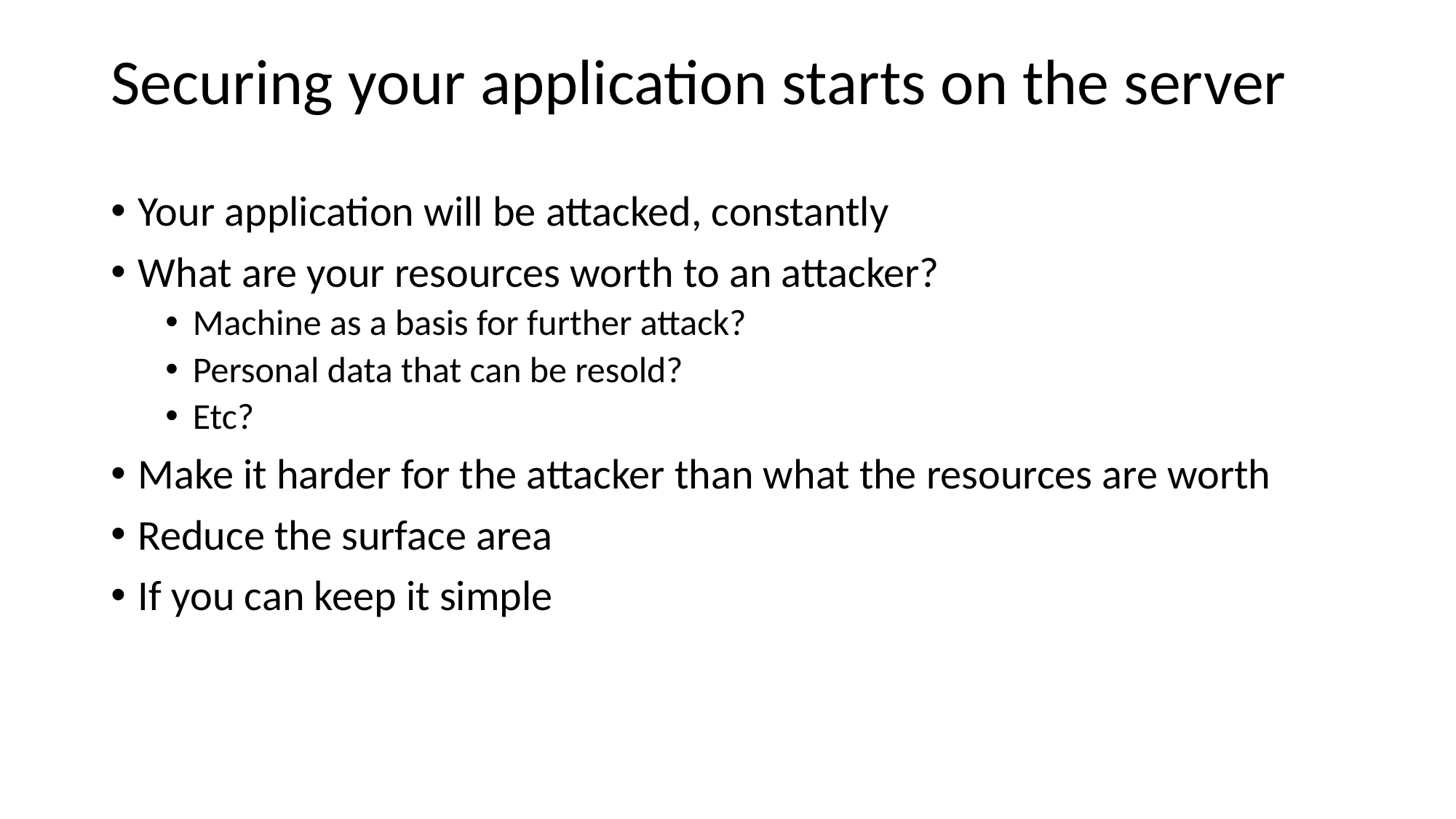

# Securing your application starts on the server
Your application will be attacked, constantly
What are your resources worth to an attacker?
Machine as a basis for further attack?
Personal data that can be resold?
Etc?
Make it harder for the attacker than what the resources are worth
Reduce the surface area
If you can keep it simple